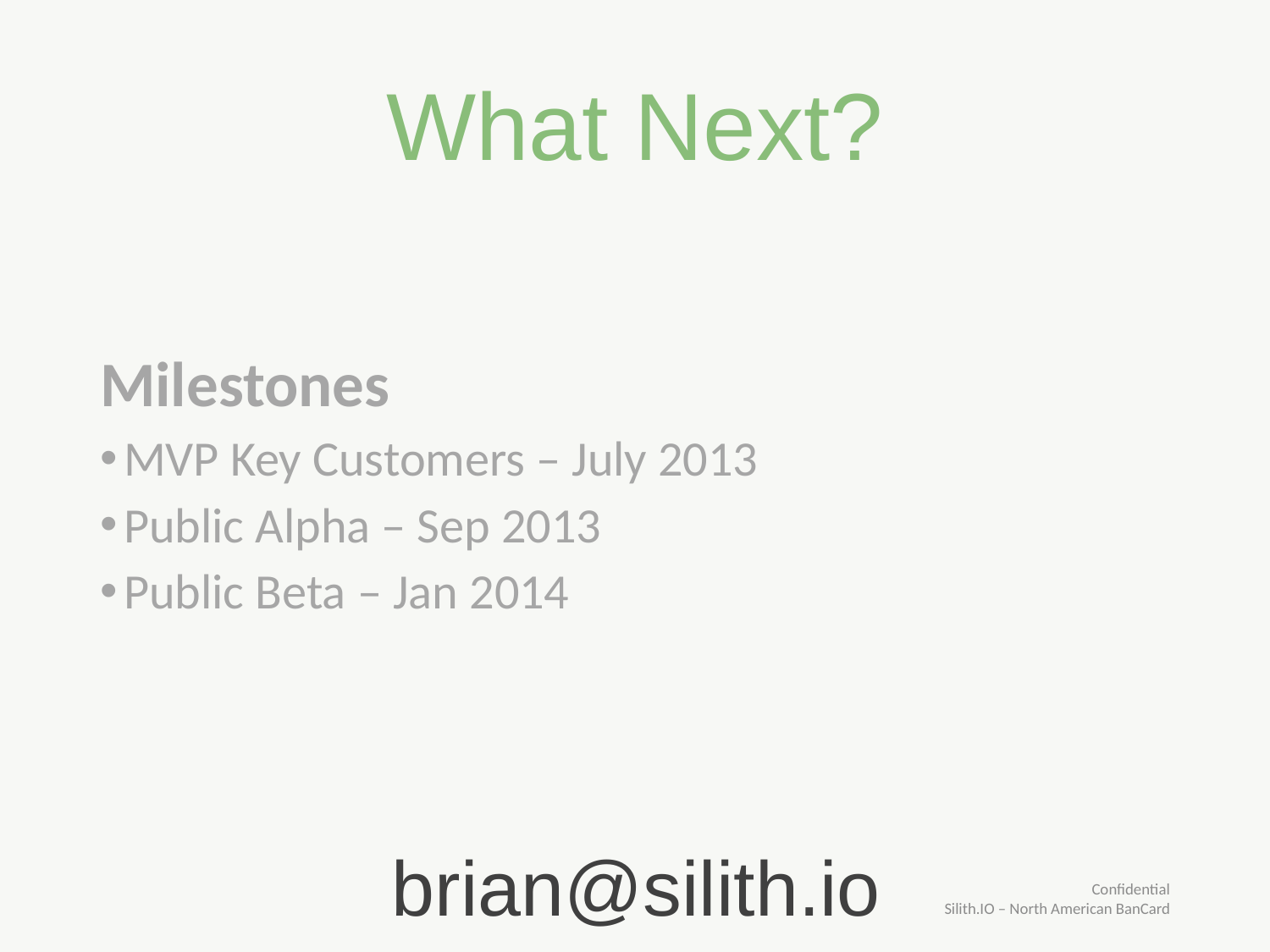

What Next?
Milestones
MVP Key Customers – July 2013
Public Alpha – Sep 2013
Public Beta – Jan 2014
brian@silith.io
Confidential
Silith.IO – North American BanCard